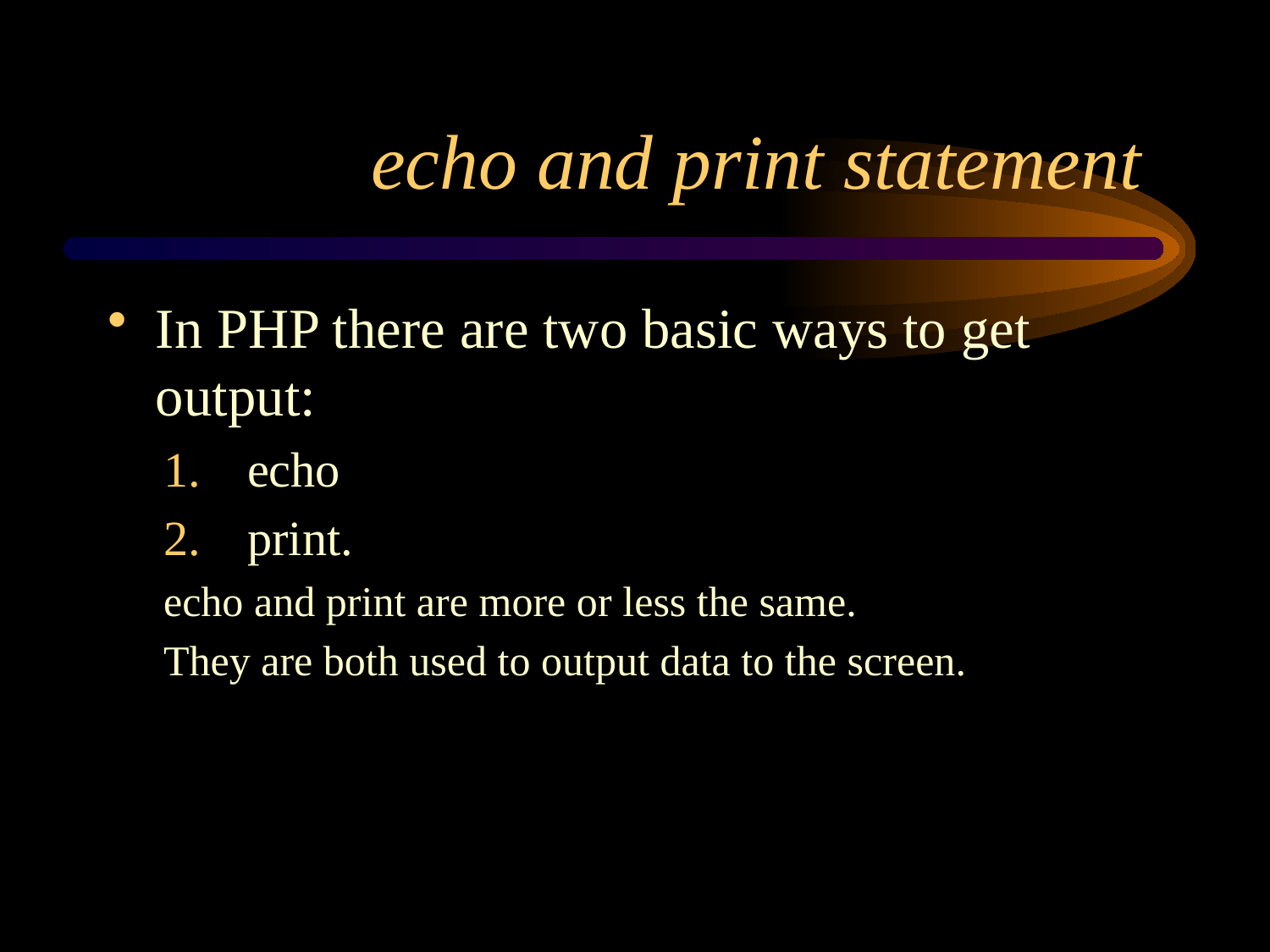

# echo and print statement
In PHP there are two basic ways to get output:
 echo
 print.
echo and print are more or less the same.
They are both used to output data to the screen.